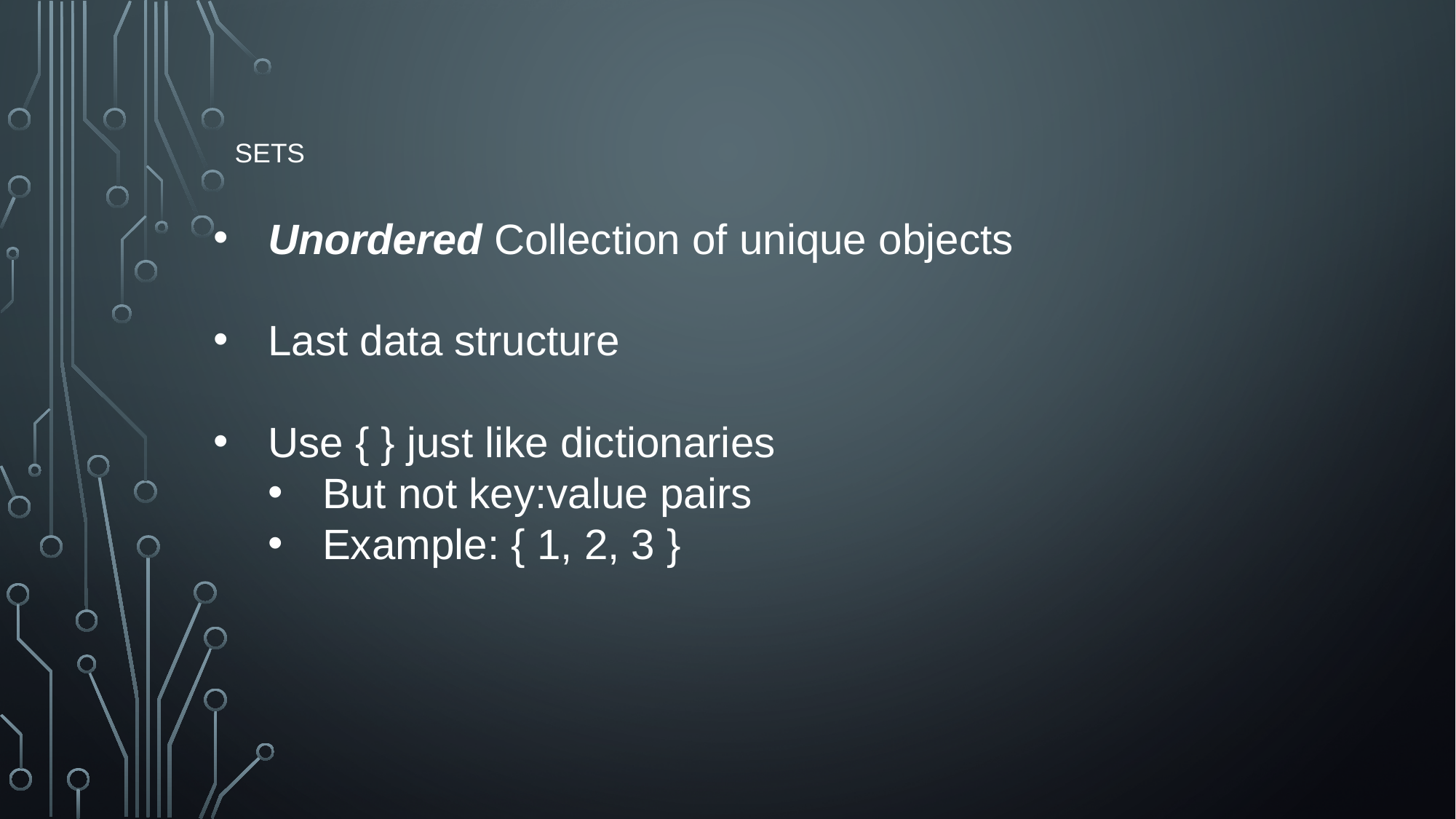

# Sets
Unordered Collection of unique objects

Last data structure

Use { } just like dictionaries
But not key:value pairs
Example: { 1, 2, 3 }